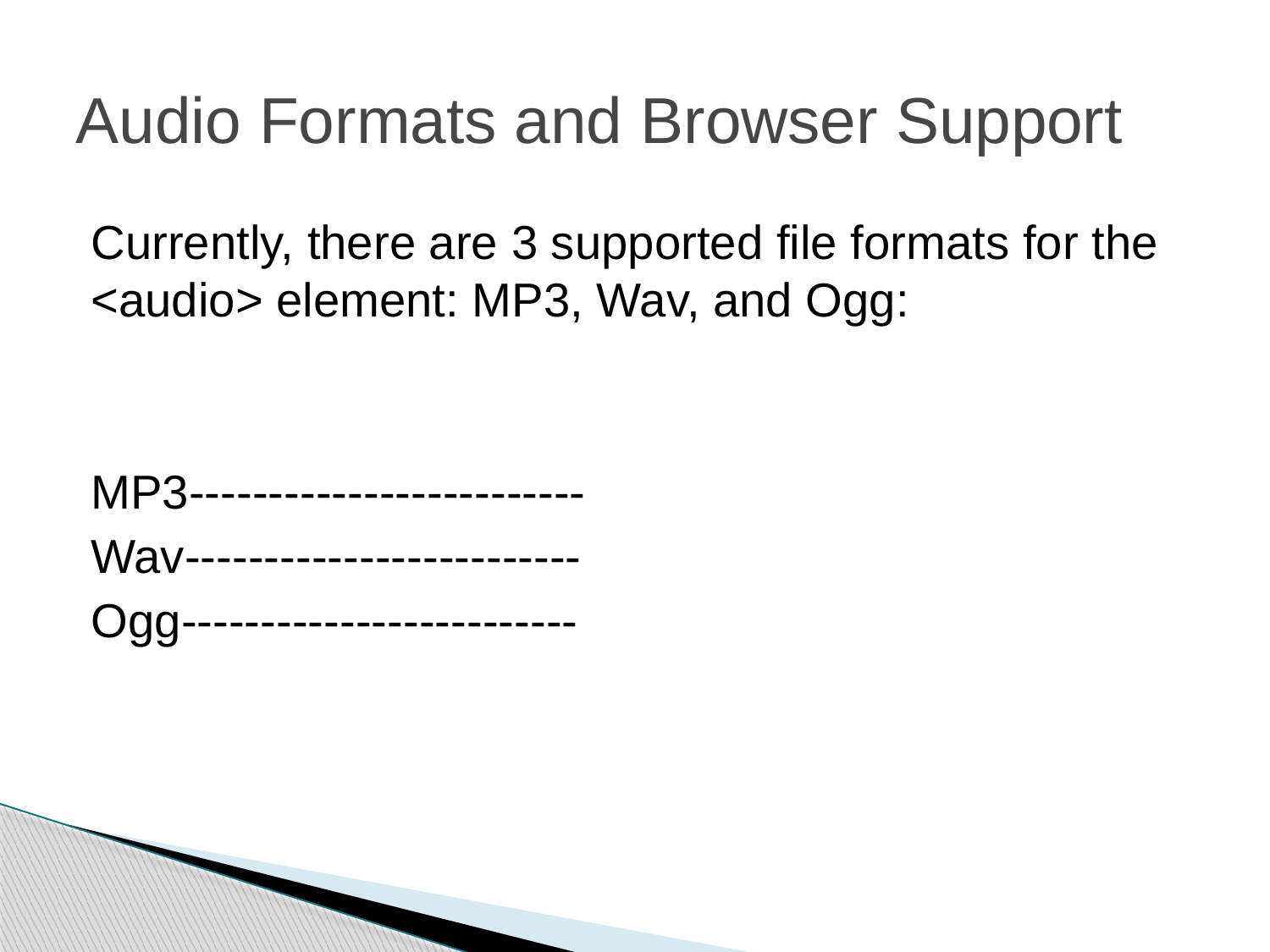

# Audio Formats and Browser Support
Currently, there are 3 supported file formats for the <audio> element: MP3, Wav, and Ogg:

MP3-------------------------
Wav-------------------------
Ogg-------------------------